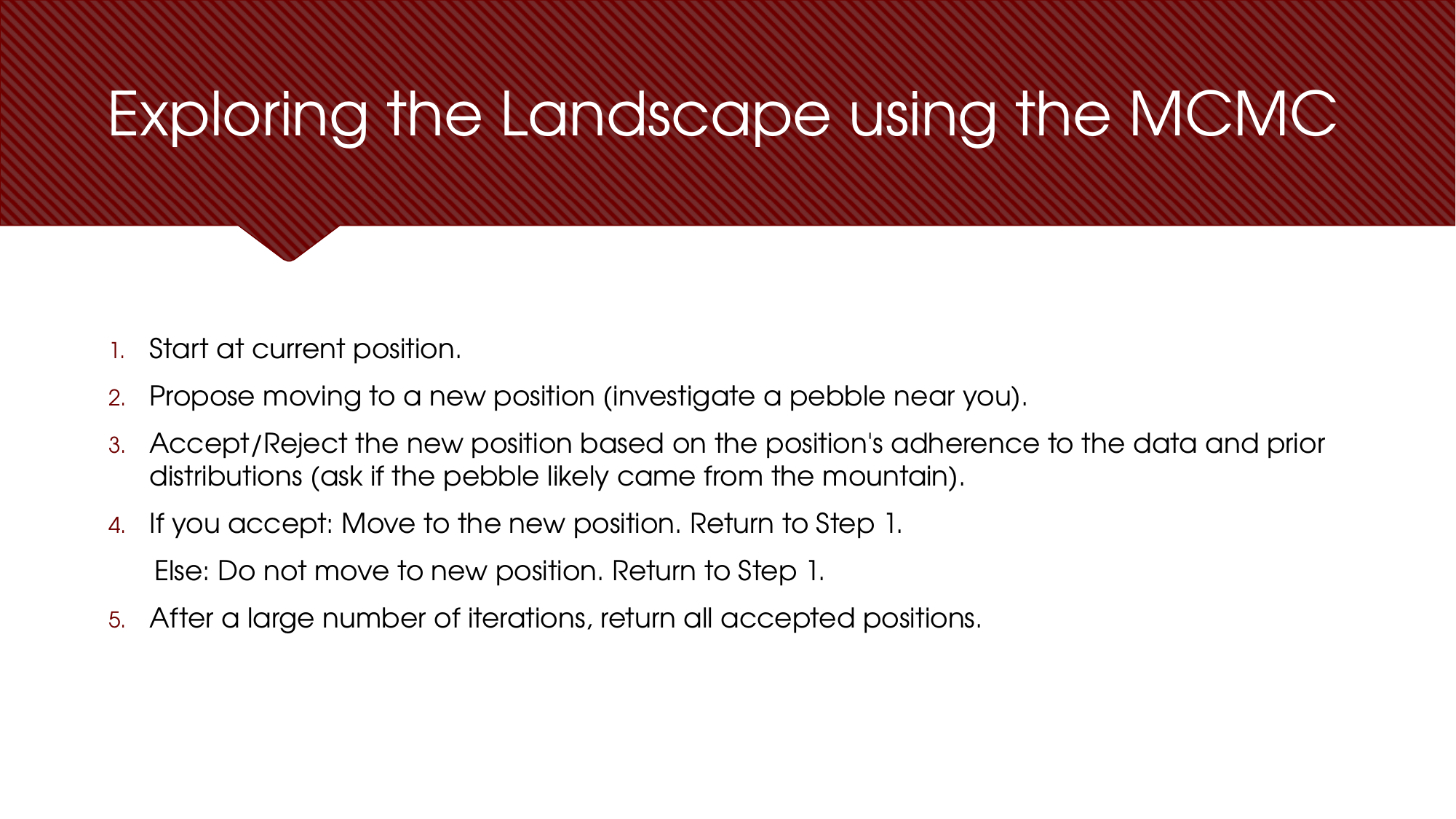

# Exploring the Landscape using the MCMC
Start at current position.
Propose moving to a new position (investigate a pebble near you).
Accept/Reject the new position based on the position's adherence to the data and prior distributions (ask if the pebble likely came from the mountain).
If you accept: Move to the new position. Return to Step 1.
      Else: Do not move to new position. Return to Step 1.
After a large number of iterations, return all accepted positions.